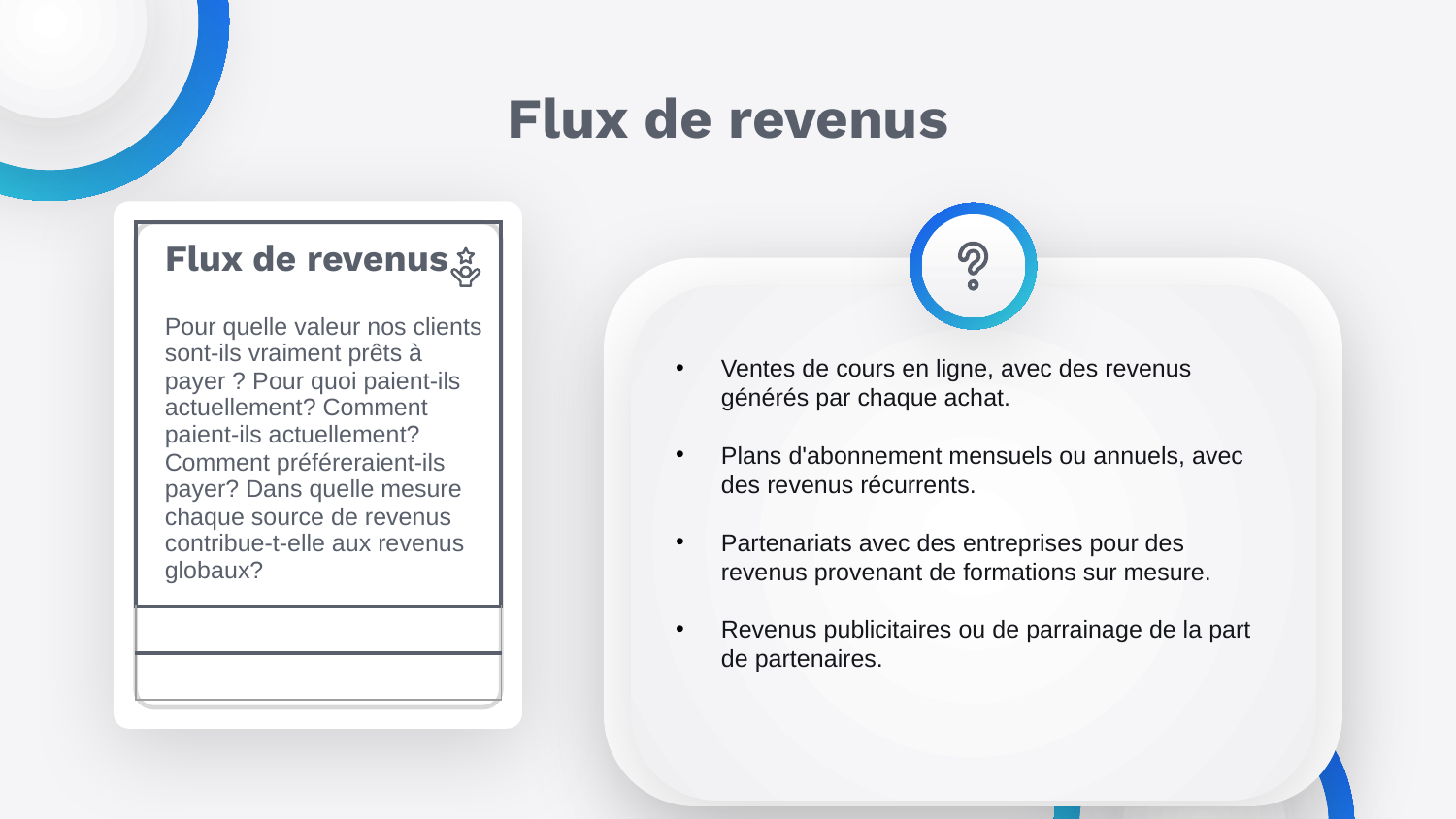

# Flux de revenus

| Flux de revenus Pour quelle valeur nos clients sont-ils vraiment prêts à payer ? Pour quoi paient-ils actuellement? Comment paient-ils actuellement? Comment préféreraient-ils payer? Dans quelle mesure chaque source de revenus contribue-t-elle aux revenus globaux? |
| --- |
|  |
|  |

Ventes de cours en ligne, avec des revenus générés par chaque achat.

Plans d'abonnement mensuels ou annuels, avec des revenus récurrents.

Partenariats avec des entreprises pour des revenus provenant de formations sur mesure.

Revenus publicitaires ou de parrainage de la part de partenaires.